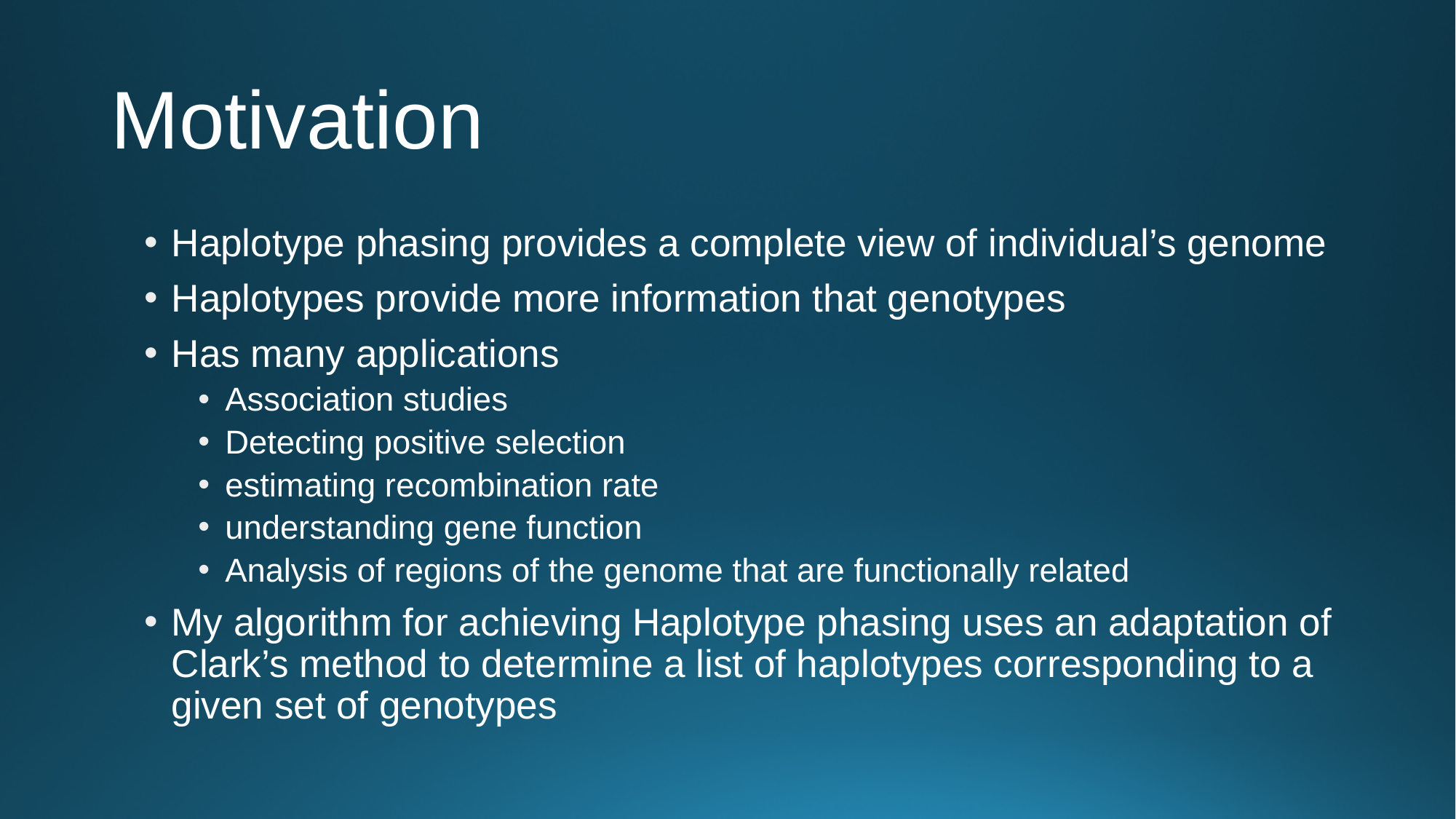

# Motivation
Haplotype phasing provides a complete view of individual’s genome
Haplotypes provide more information that genotypes
Has many applications
Association studies
Detecting positive selection
estimating recombination rate
understanding gene function
Analysis of regions of the genome that are functionally related
My algorithm for achieving Haplotype phasing uses an adaptation of Clark’s method to determine a list of haplotypes corresponding to a given set of genotypes